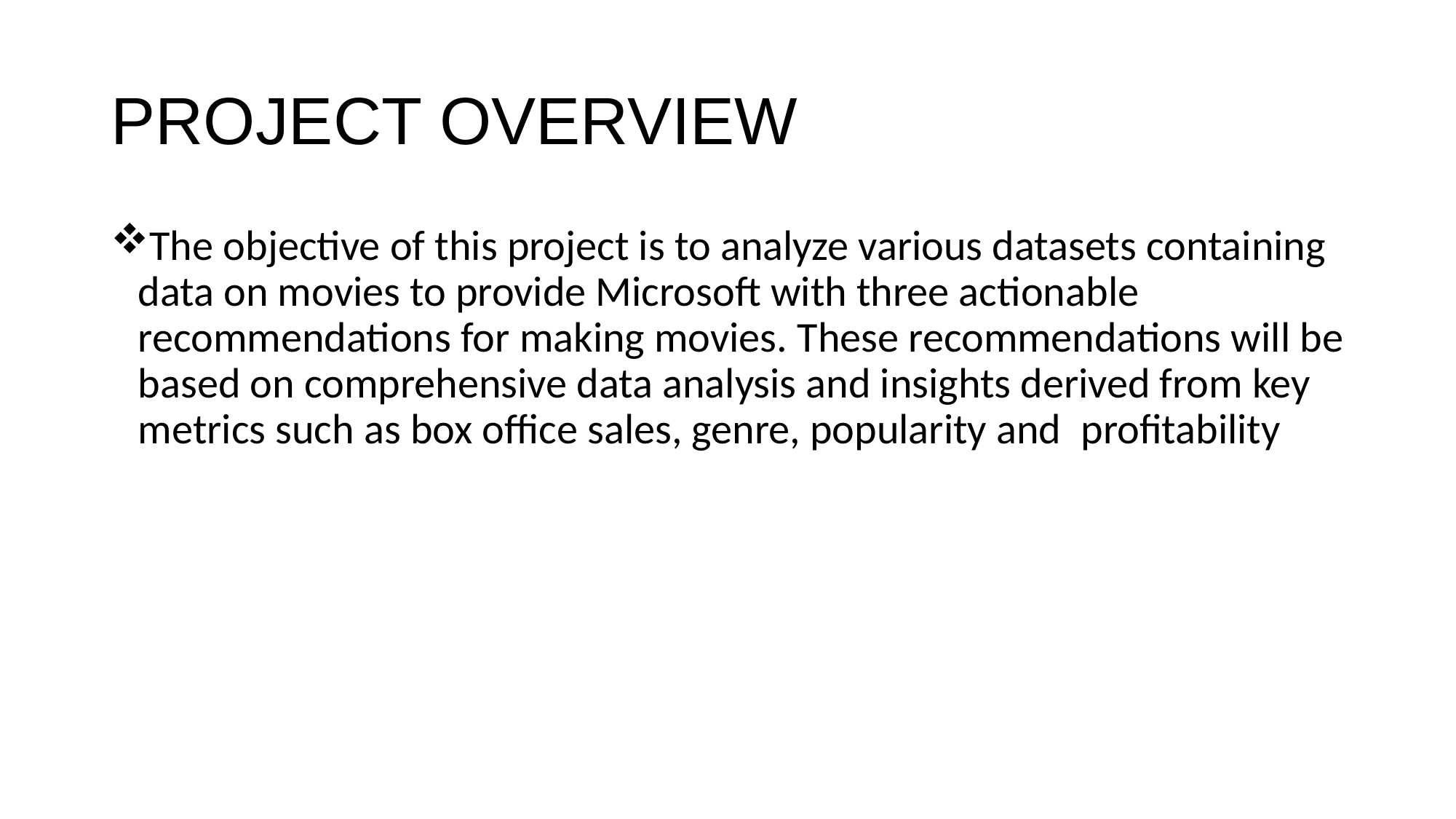

# PROJECT OVERVIEW
The objective of this project is to analyze various datasets containing data on movies to provide Microsoft with three actionable recommendations for making movies. These recommendations will be based on comprehensive data analysis and insights derived from key metrics such as box office sales, genre, popularity and  profitability